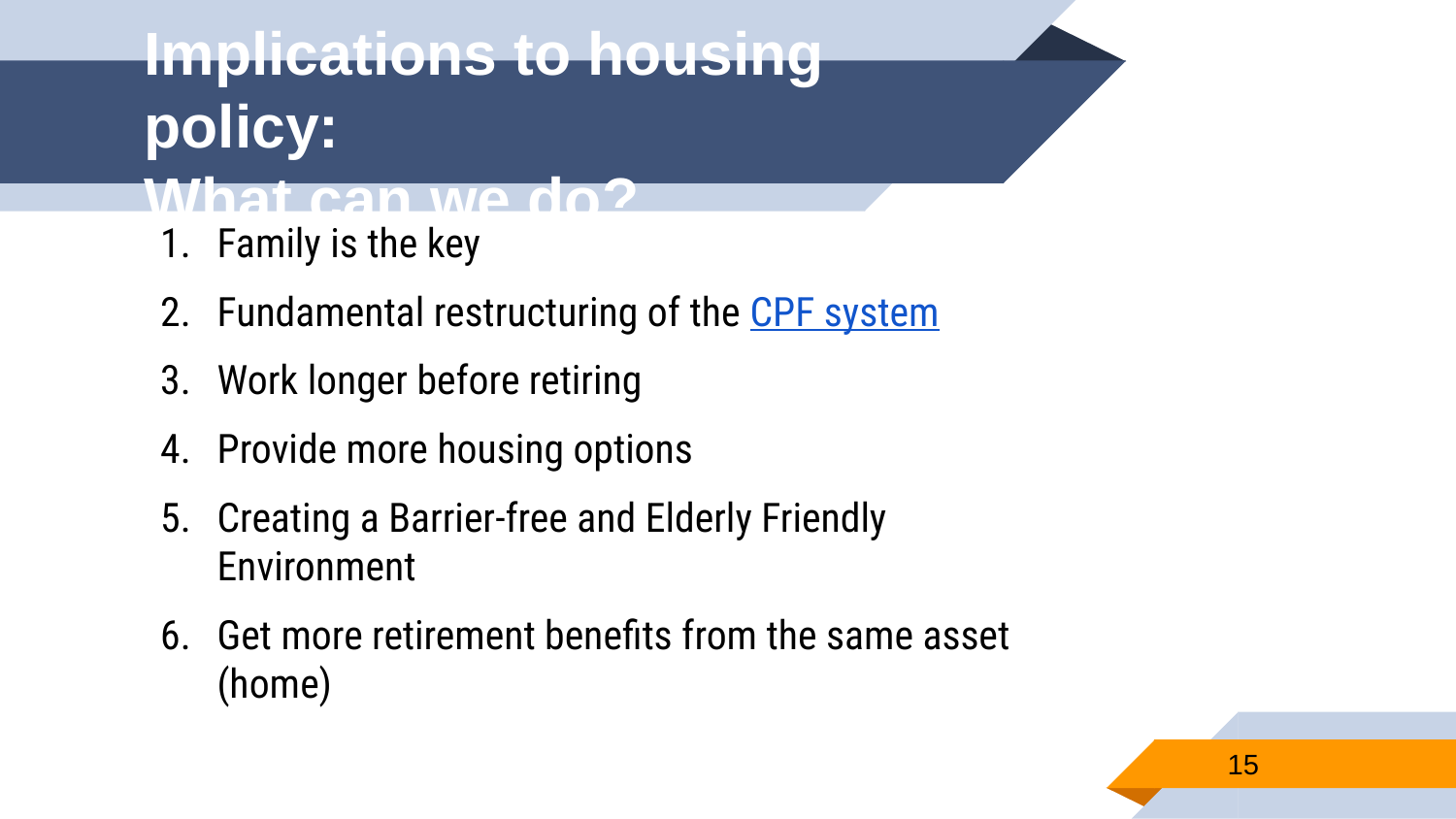

# Implications to housing policy:
What can we do?
Family is the key
Fundamental restructuring of the CPF system
Work longer before retiring
Provide more housing options
Creating a Barrier-free and Elderly Friendly Environment
Get more retirement benefits from the same asset (home)
15